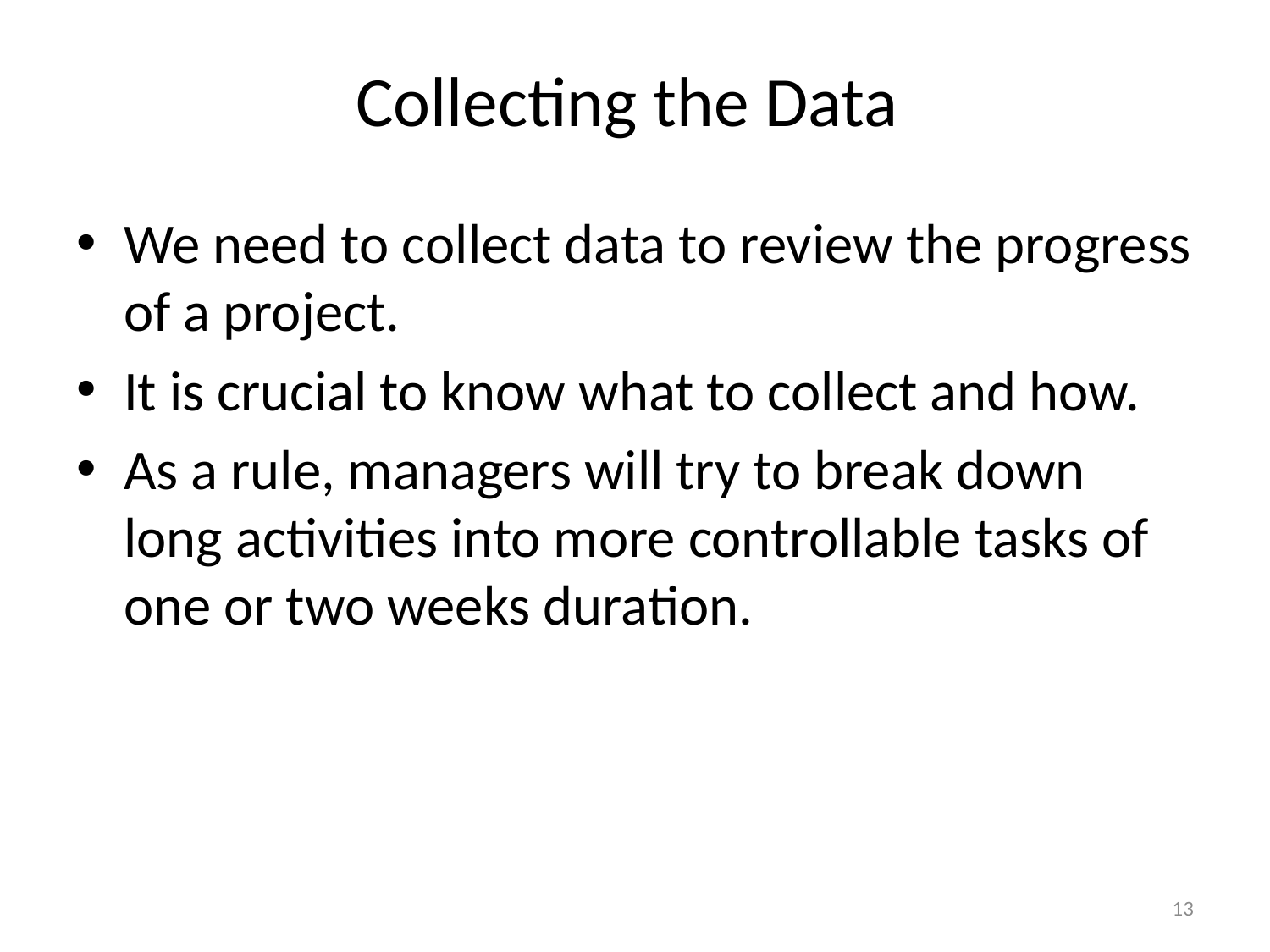

# Collecting the Data
We need to collect data to review the progress of a project.
It is crucial to know what to collect and how.
As a rule, managers will try to break down long activities into more controllable tasks of one or two weeks duration.
13